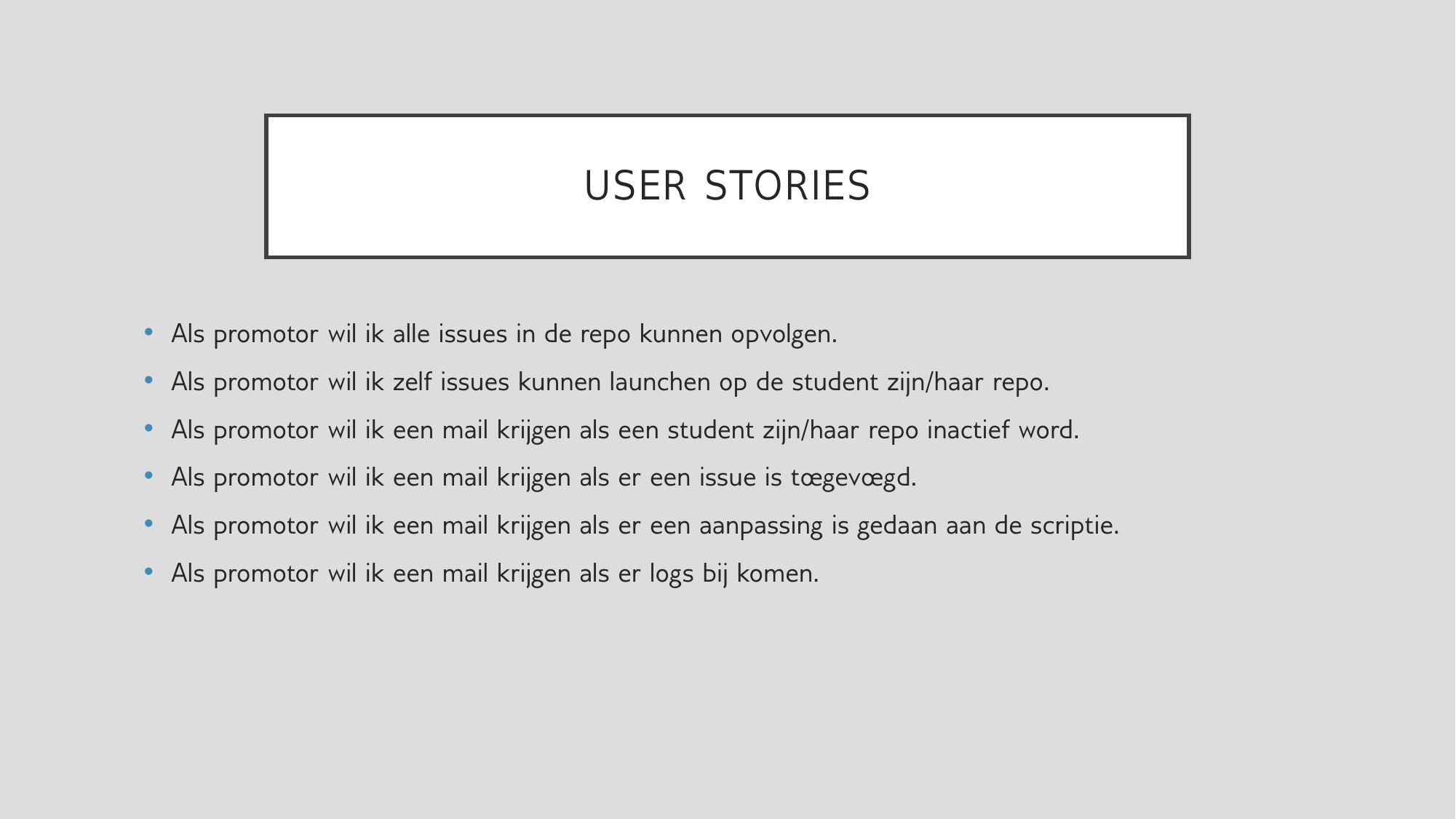

# User stories
Als promotor wil ik alle issues in de repo kunnen opvolgen.
Als promotor wil ik zelf issues kunnen launchen op de student zijn/haar repo.
Als promotor wil ik een mail krijgen als een student zijn/haar repo inactief word.
Als promotor wil ik een mail krijgen als er een issue is toegevoegd.
Als promotor wil ik een mail krijgen als er een aanpassing is gedaan aan de scriptie.
Als promotor wil ik een mail krijgen als er logs bij komen.